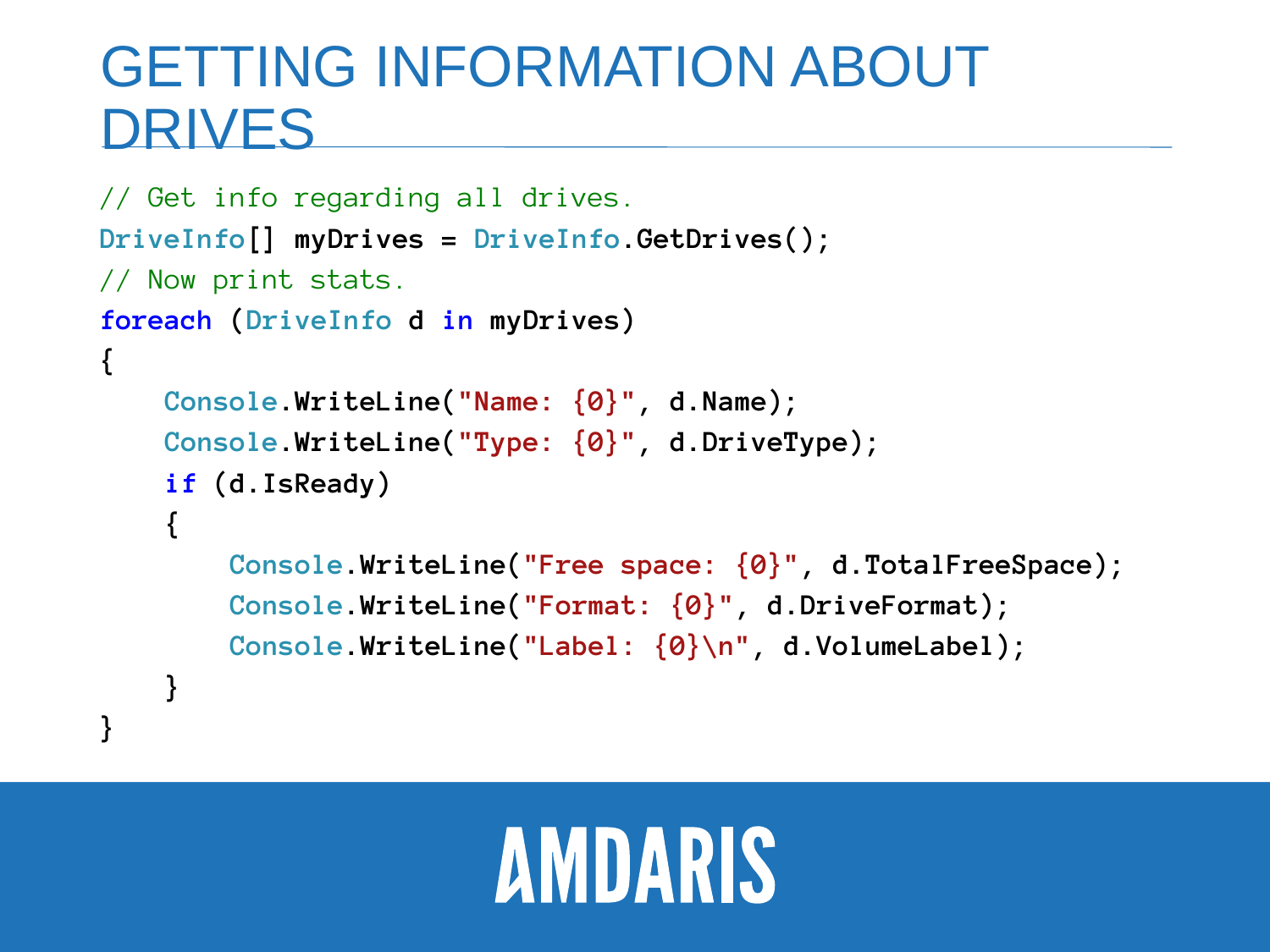

# Getting information about drives
// Get info regarding all drives.
DriveInfo[] myDrives = DriveInfo.GetDrives();
// Now print stats.
foreach (DriveInfo d in myDrives)
{
    Console.WriteLine("Name: {0}", d.Name);
    Console.WriteLine("Type: {0}", d.DriveType);
    if (d.IsReady)
    {
        Console.WriteLine("Free space: {0}", d.TotalFreeSpace);
        Console.WriteLine("Format: {0}", d.DriveFormat);
        Console.WriteLine("Label: {0}\n", d.VolumeLabel);
    }
}